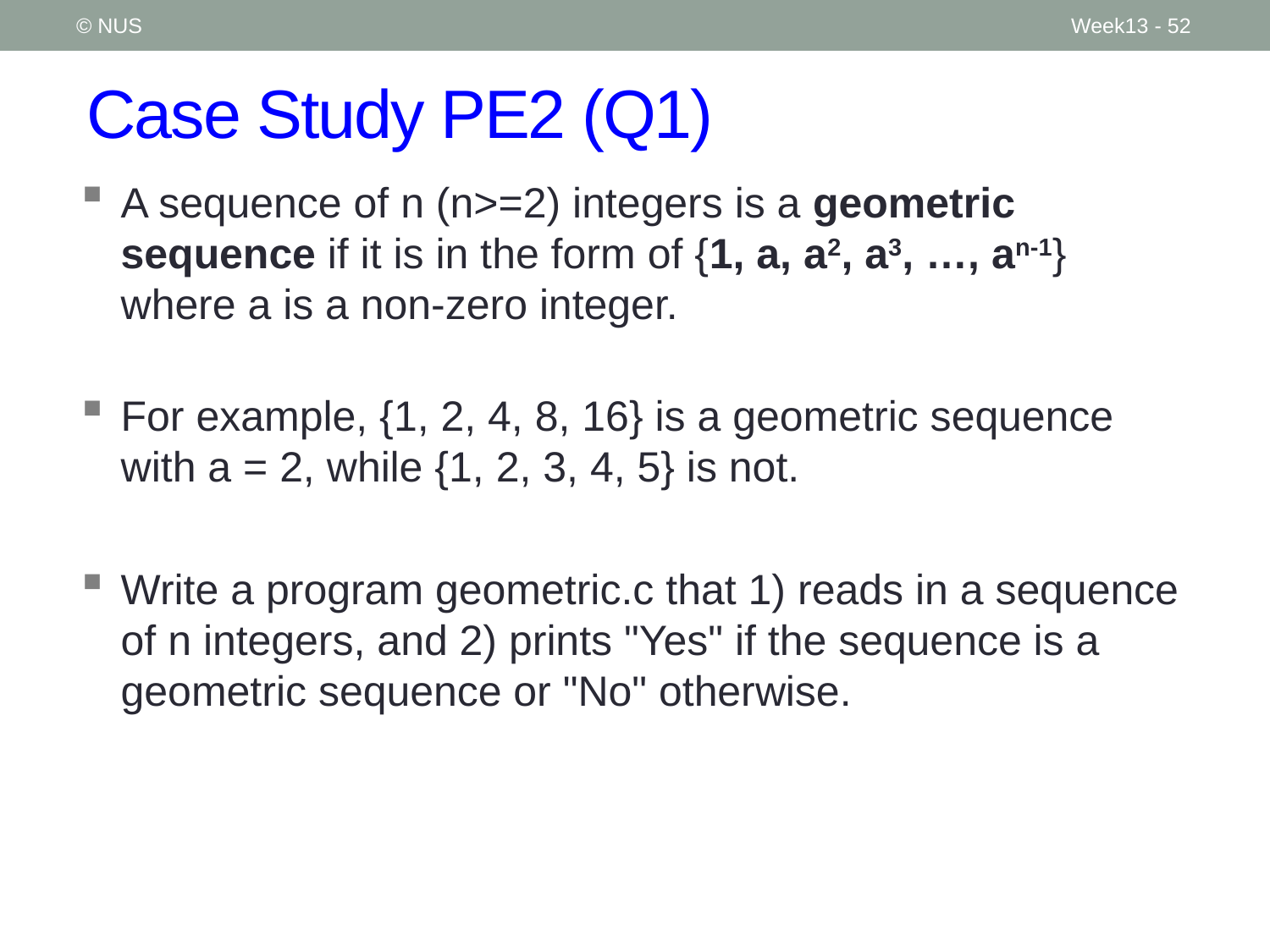

© NUS
Week13 - 52
# Case Study PE2 (Q1)

A sequence of n (n>=2) integers is a geometric sequence if it is in the form of {1, a, a2, a3, …, an-1} where a is a non-zero integer.
For example, {1, 2, 4, 8, 16} is a geometric sequence with a = 2, while {1, 2, 3, 4, 5} is not.

Write a program geometric.c that 1) reads in a sequence of n integers, and 2) prints "Yes" if the sequence is a geometric sequence or "No" otherwise.